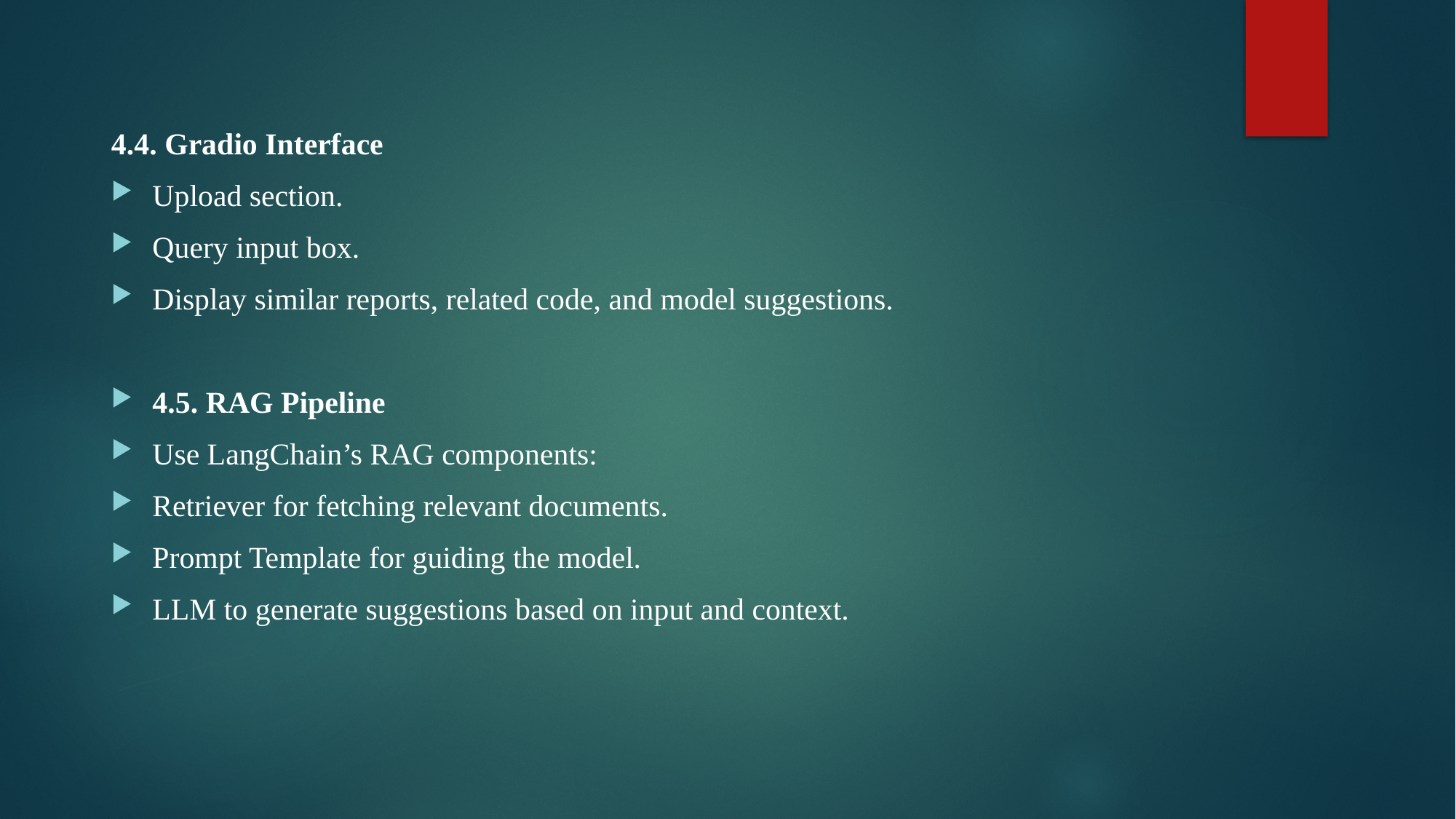

4.4. Gradio Interface
Upload section.
Query input box.
Display similar reports, related code, and model suggestions.

4.5. RAG Pipeline
Use LangChain’s RAG components:
Retriever for fetching relevant documents.
Prompt Template for guiding the model.
LLM to generate suggestions based on input and context.